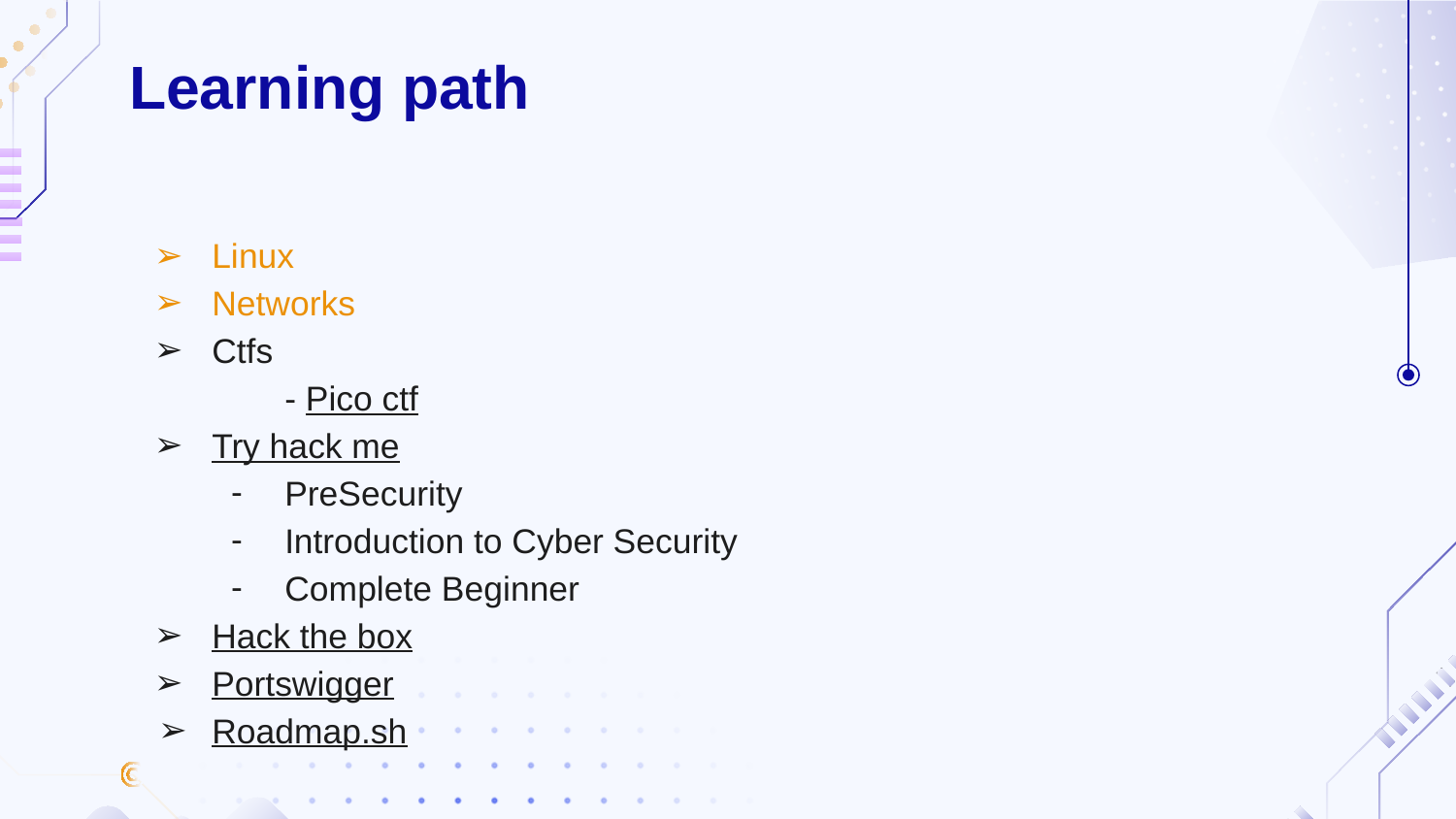

# Learning path

Linux
Networks
Ctfs
	- Pico ctf
Try hack me
PreSecurity
Introduction to Cyber Security
Complete Beginner
Hack the box
Portswigger
Roadmap.sh